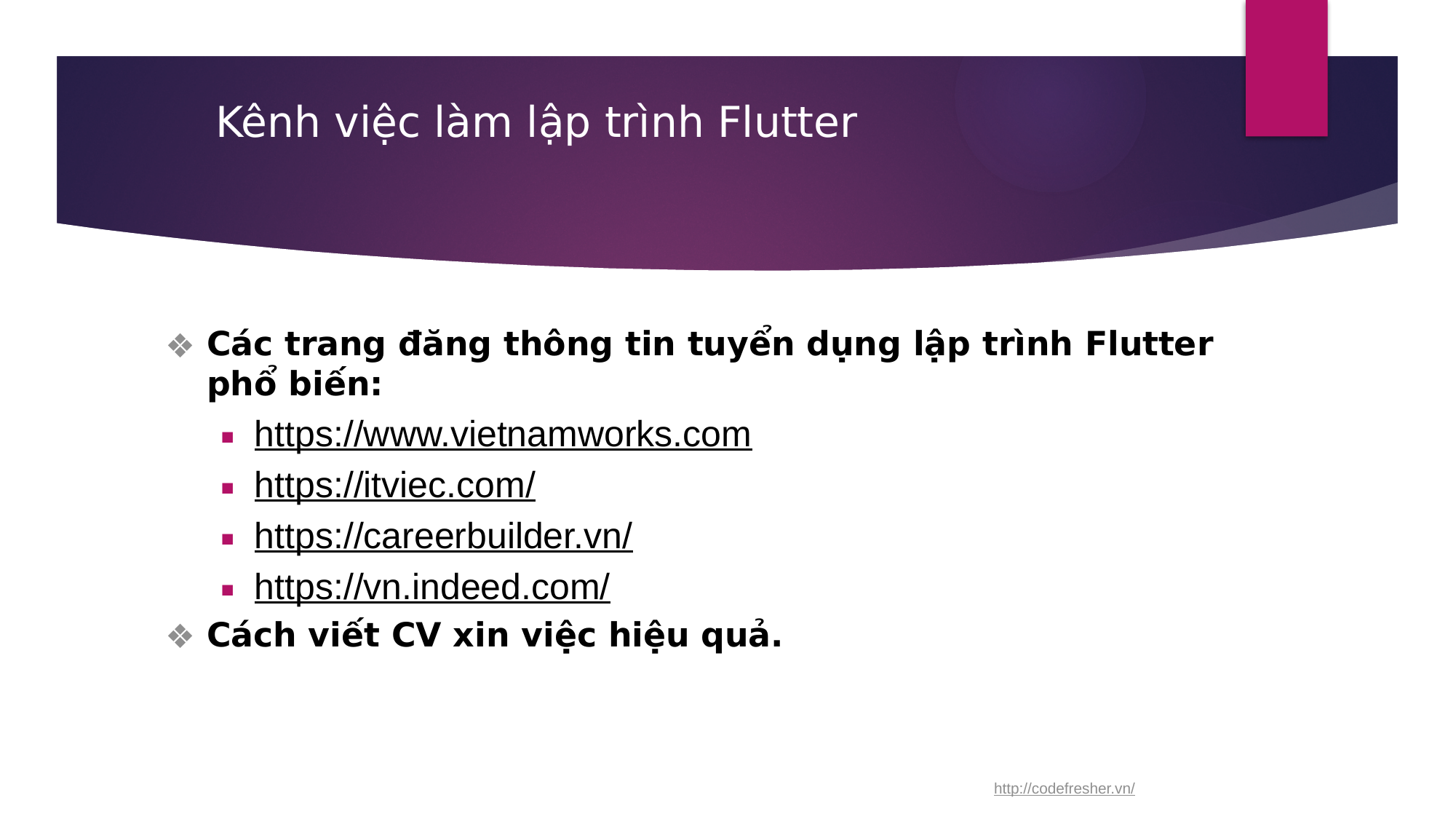

# Kênh việc làm lập trình Flutter
Các trang đăng thông tin tuyển dụng lập trình Flutter phổ biến:
https://www.vietnamworks.com
https://itviec.com/
https://careerbuilder.vn/
https://vn.indeed.com/
Cách viết CV xin việc hiệu quả.
http://codefresher.vn/